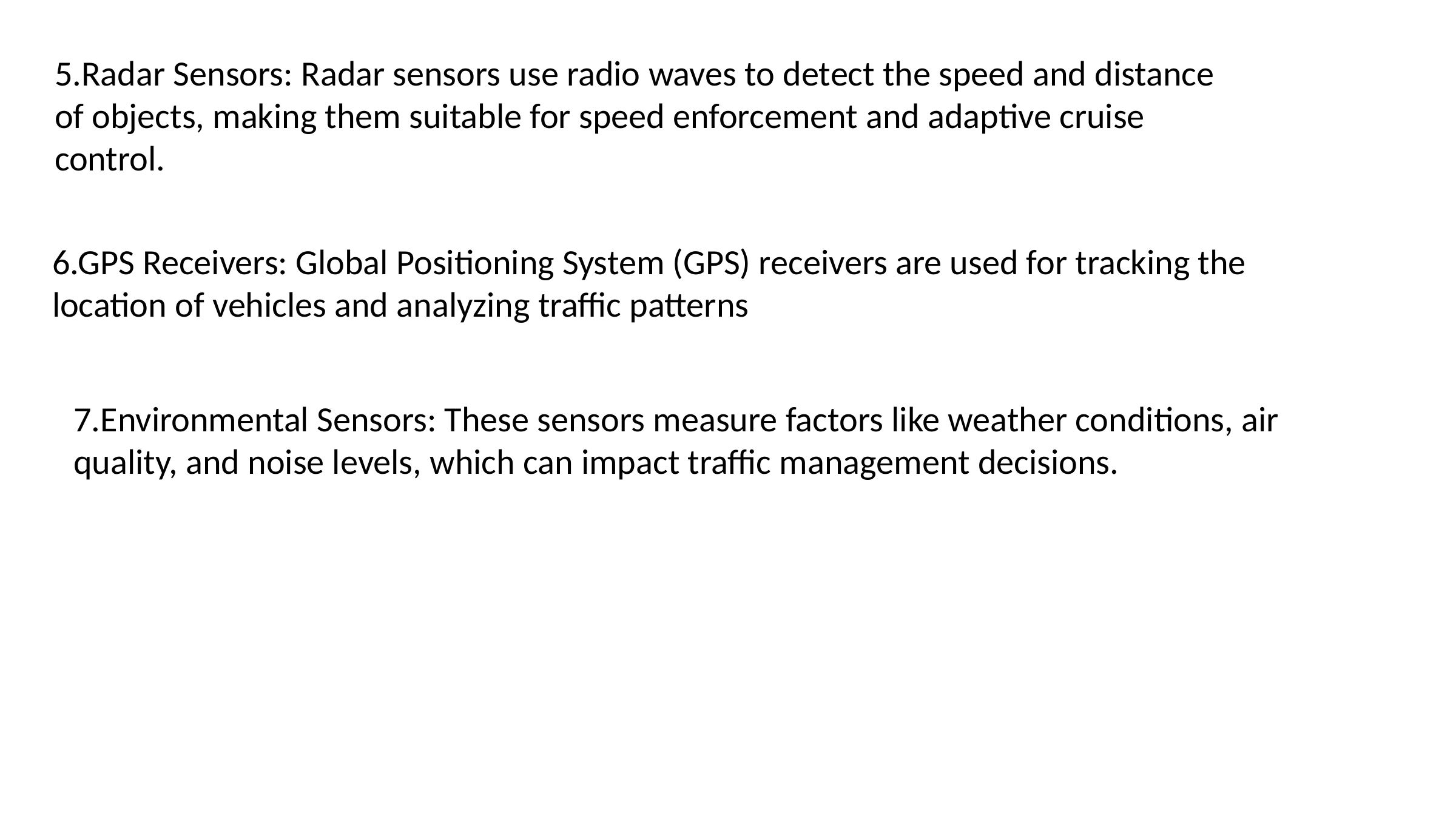

5.Radar Sensors: Radar sensors use radio waves to detect the speed and distance of objects, making them suitable for speed enforcement and adaptive cruise control.
6.GPS Receivers: Global Positioning System (GPS) receivers are used for tracking the location of vehicles and analyzing traffic patterns
7.Environmental Sensors: These sensors measure factors like weather conditions, air quality, and noise levels, which can impact traffic management decisions.